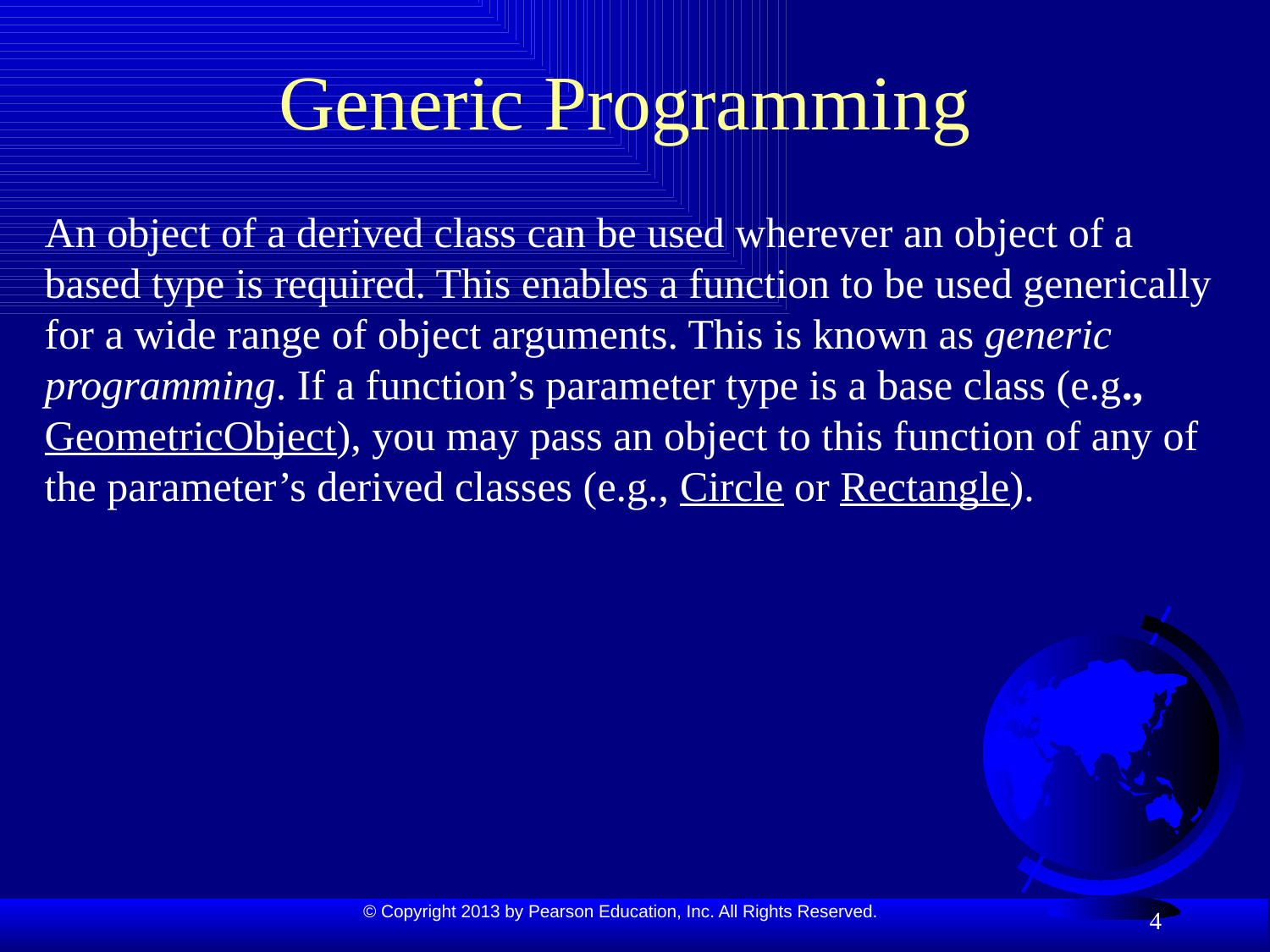

# Generic Programming
An object of a derived class can be used wherever an object of a based type is required. This enables a function to be used generically for a wide range of object arguments. This is known as generic programming. If a function’s parameter type is a base class (e.g., GeometricObject), you may pass an object to this function of any of the parameter’s derived classes (e.g., Circle or Rectangle).
4